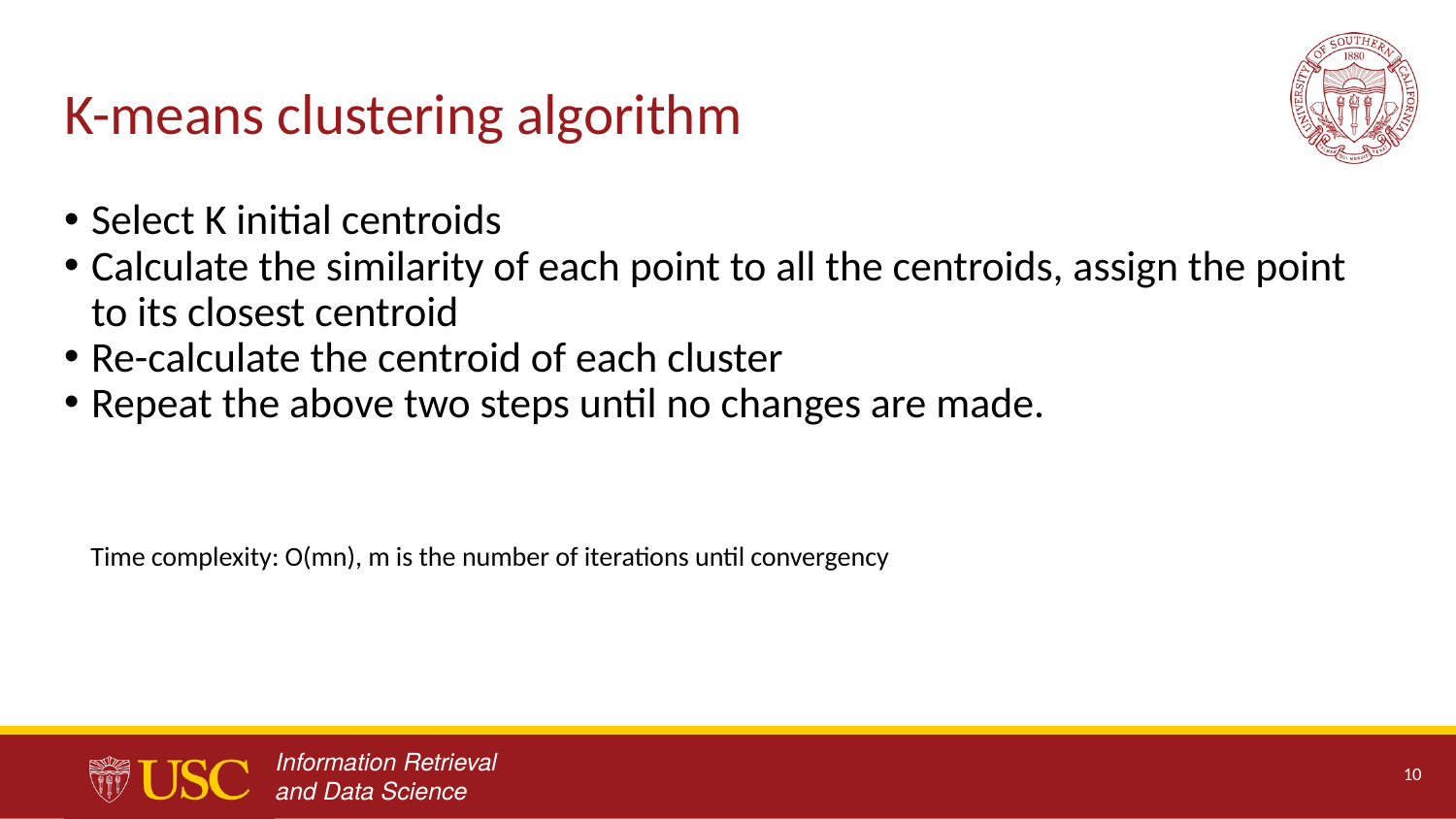

# K-means clustering algorithm
Select K initial centroids
Calculate the similarity of each point to all the centroids, assign the point to its closest centroid
Re-calculate the centroid of each cluster
Repeat the above two steps until no changes are made.
Time complexity: O(mn), m is the number of iterations until convergency
10